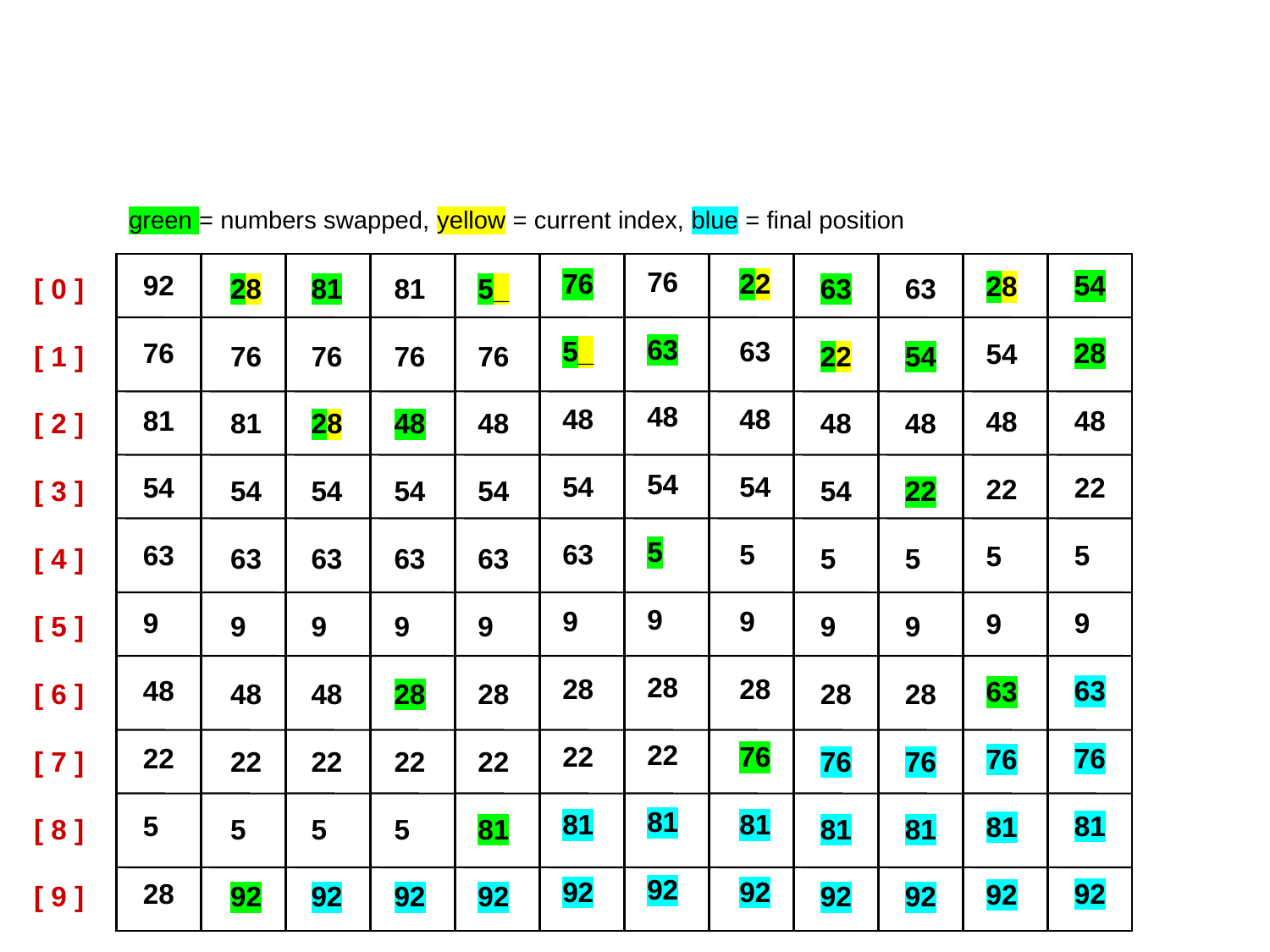

green = numbers swapped, yellow = current index, blue = final position

76

63

48

54

5

9

28

22

81

92
22

63

48

54

5

9

28

76

81

92
76

5_

48

54

63

9

28

22

81

92
54

28

48

22

5

9

63

76

81

92
92

76

81

54

63

9

48

22

5

28
28

54

48

22

5

9

63

76

81

92
5_

76

48

54

63

9

28

22

81

92
63

22

48

54

5

9

28

76

81

92
63

54

48

22

5

9

28

76

81

92
81

76

28

54

63

9

48

22

5

92
81

76

48

54

63

9

28

22

5

92
[ 0 ]

[ 1 ]

[ 2 ]

[ 3 ]

[ 4 ]

[ 5 ]

[ 6 ]

[ 7 ]

[ 8 ]

[ 9 ]
28

76

81

54

63

9

48

22

5

92